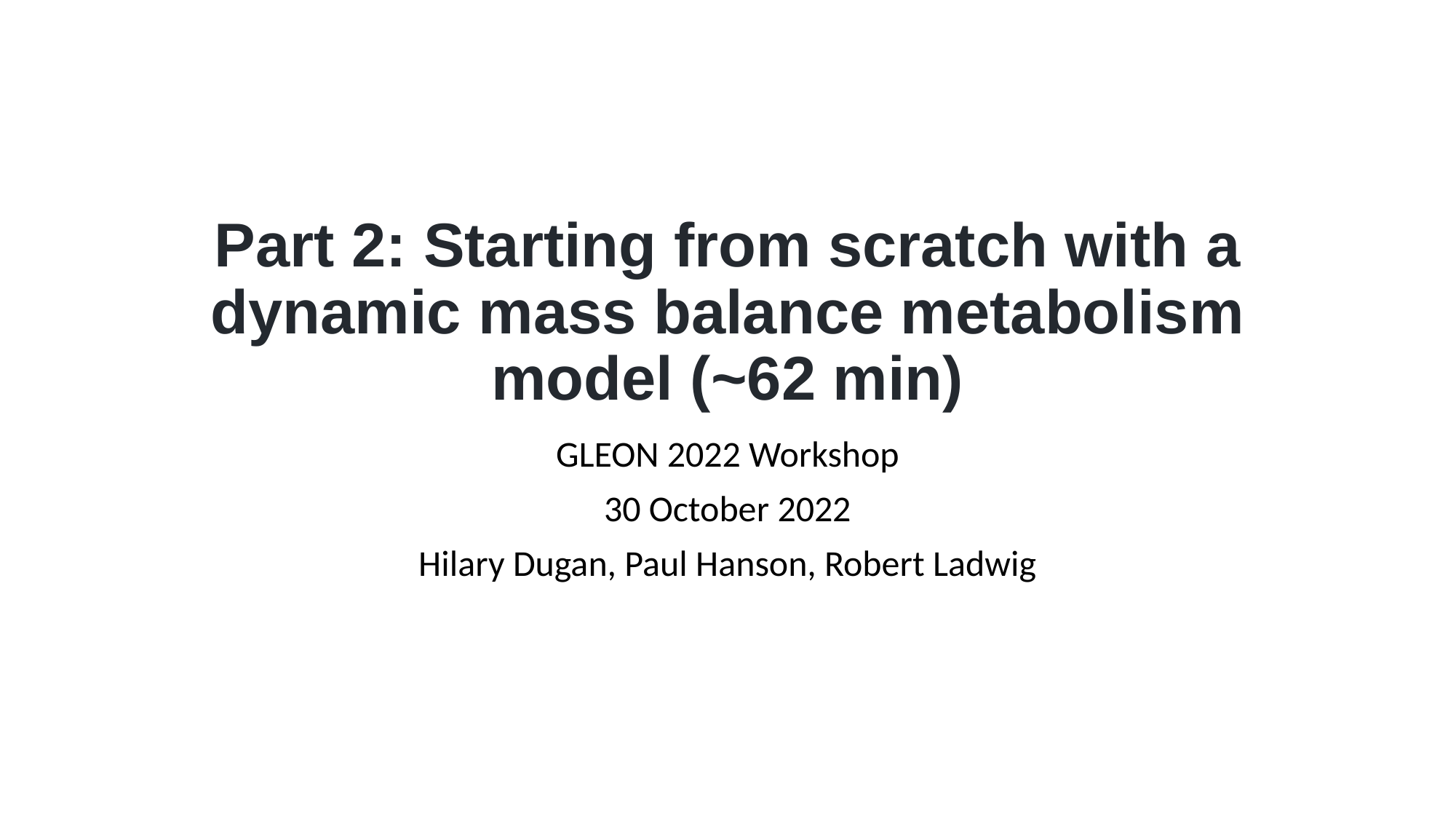

# Part 2: Starting from scratch with a dynamic mass balance metabolism model (~62 min)
GLEON 2022 Workshop
30 October 2022
Hilary Dugan, Paul Hanson, Robert Ladwig